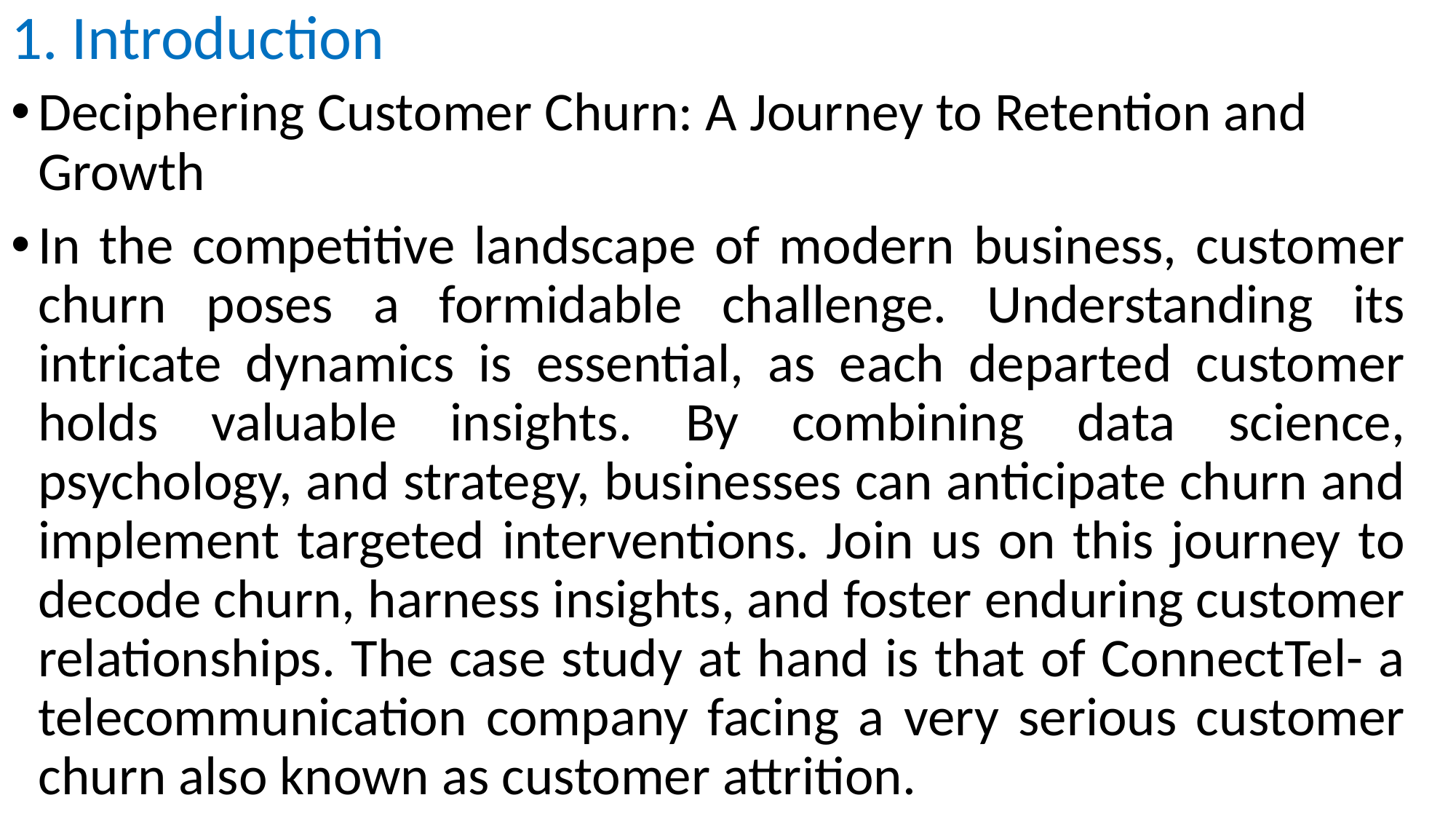

# 1. Introduction
Deciphering Customer Churn: A Journey to Retention and Growth
In the competitive landscape of modern business, customer churn poses a formidable challenge. Understanding its intricate dynamics is essential, as each departed customer holds valuable insights. By combining data science, psychology, and strategy, businesses can anticipate churn and implement targeted interventions. Join us on this journey to decode churn, harness insights, and foster enduring customer relationships. The case study at hand is that of ConnectTel- a telecommunication company facing a very serious customer churn also known as customer attrition.